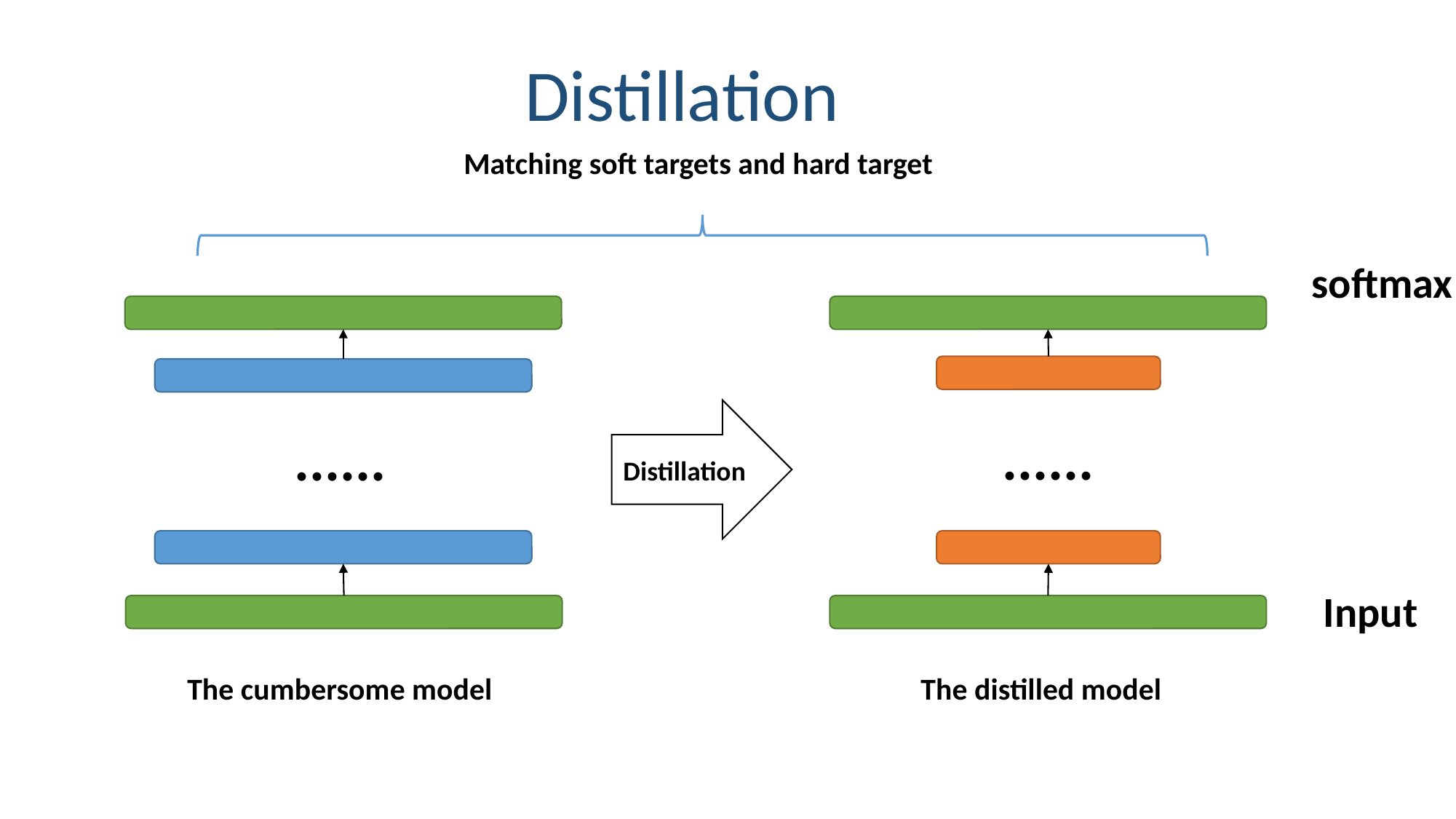

Distillation
Matching soft targets and hard target
softmax

Distillation
······
······

Input

The cumbersome model
The distilled model